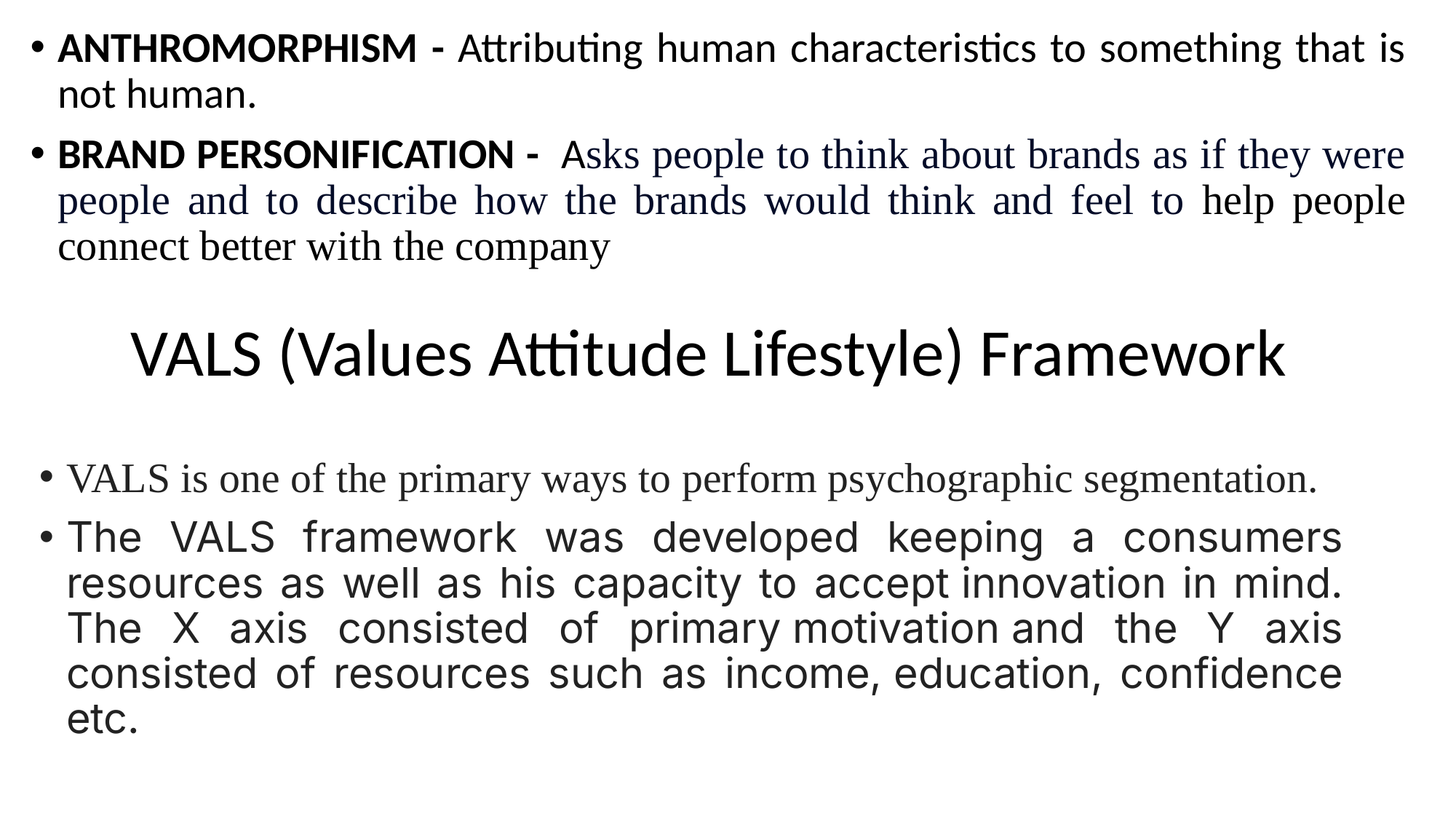

ANTHROMORPHISM - Attributing human characteristics to something that is not human.
BRAND PERSONIFICATION -  Asks people to think about brands as if they were people and to describe how the brands would think and feel to help people connect better with the company
# VALS (Values Attitude Lifestyle) Framework
VALS is one of the primary ways to perform psychographic segmentation.
The VALS framework was developed keeping a consumers resources as well as his capacity to accept innovation in mind. The X axis consisted of primary motivation and the Y axis consisted of resources such as income, education, confidence etc.